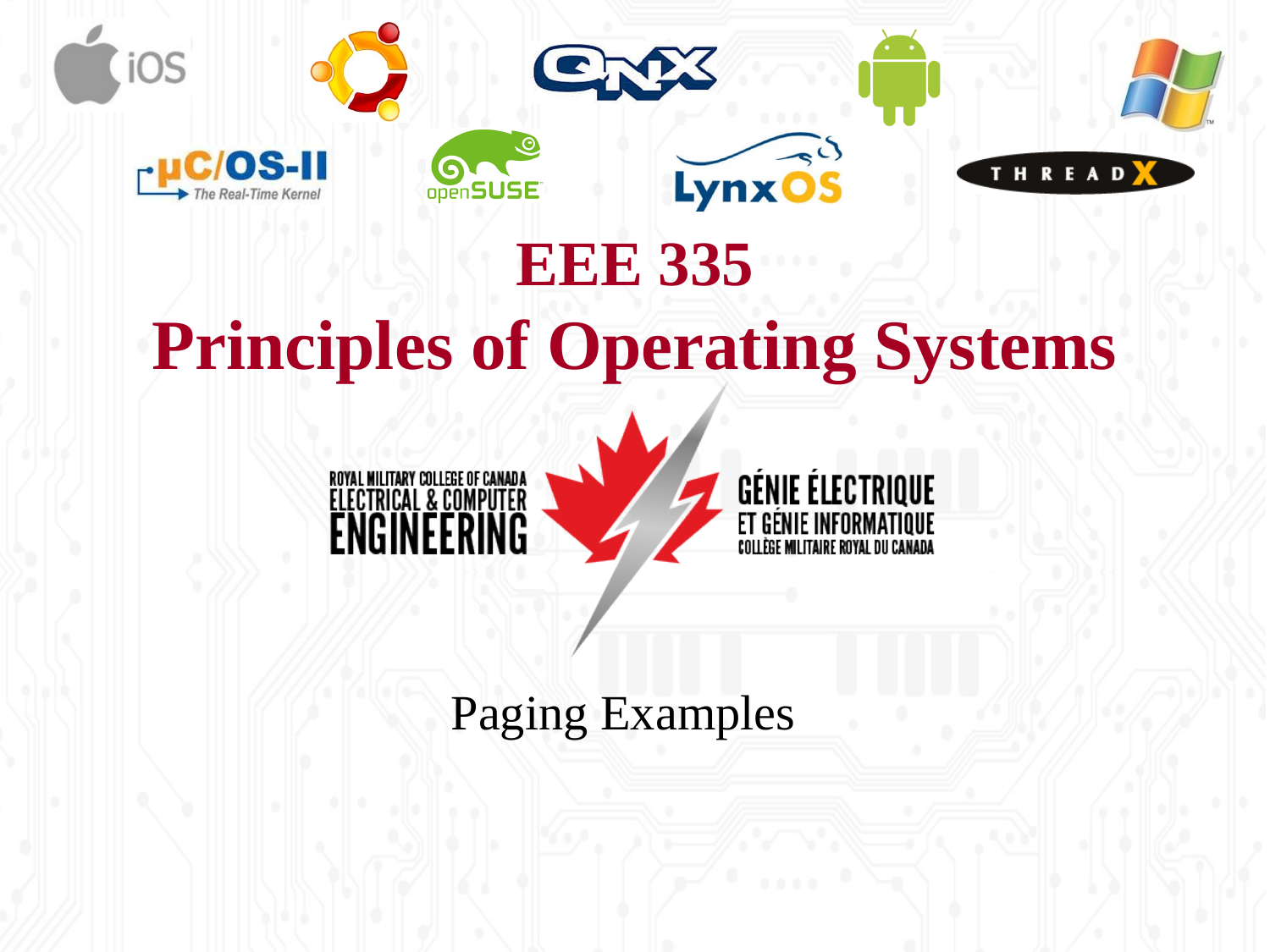

# EEE 335 Principles of Operating Systems
Paging Examples